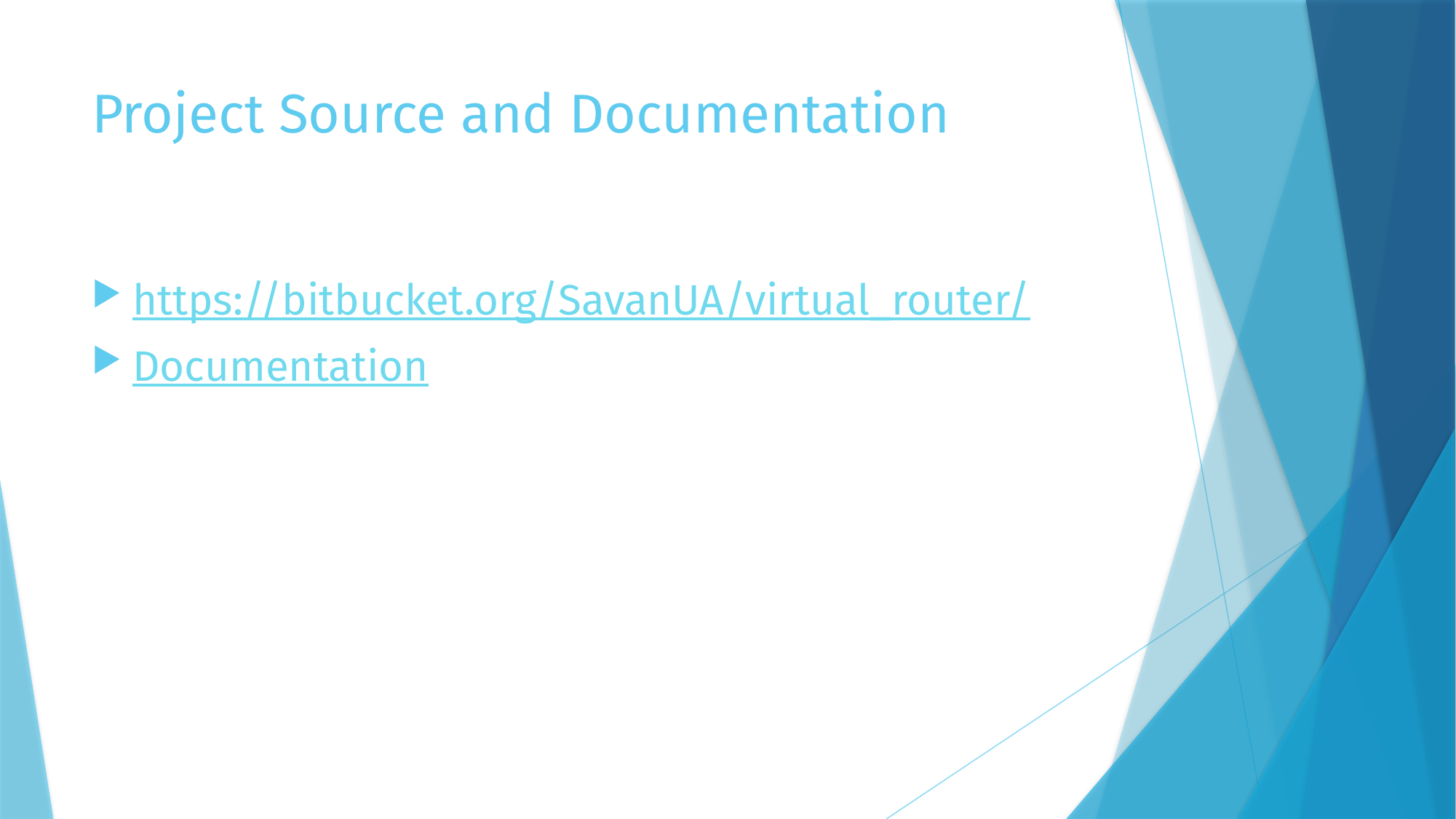

# Project Source and Documentation
https://bitbucket.org/SavanUA/virtual_router/
Documentation